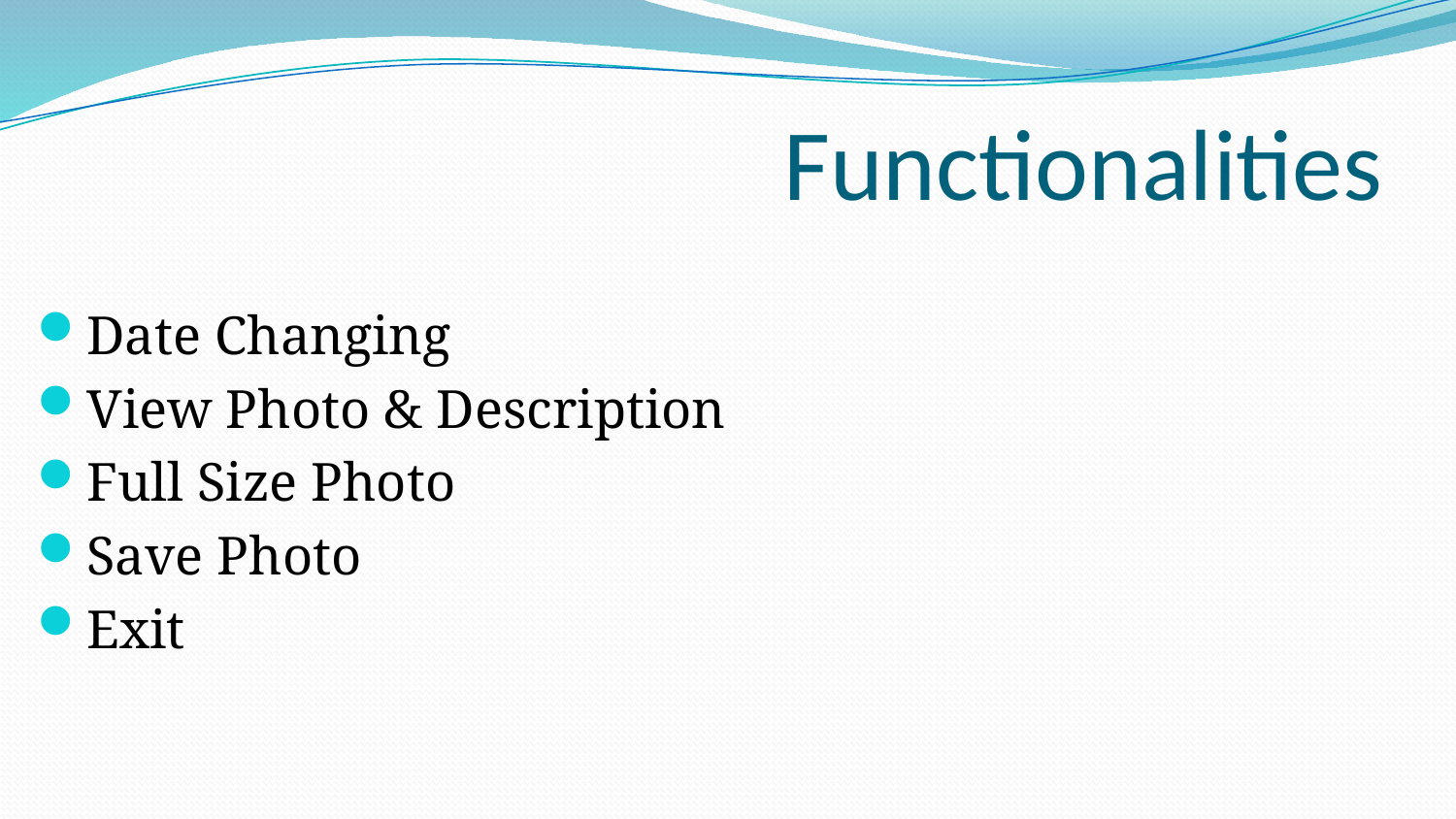

# Functionalities
Date Changing
View Photo & Description
Full Size Photo
Save Photo
Exit